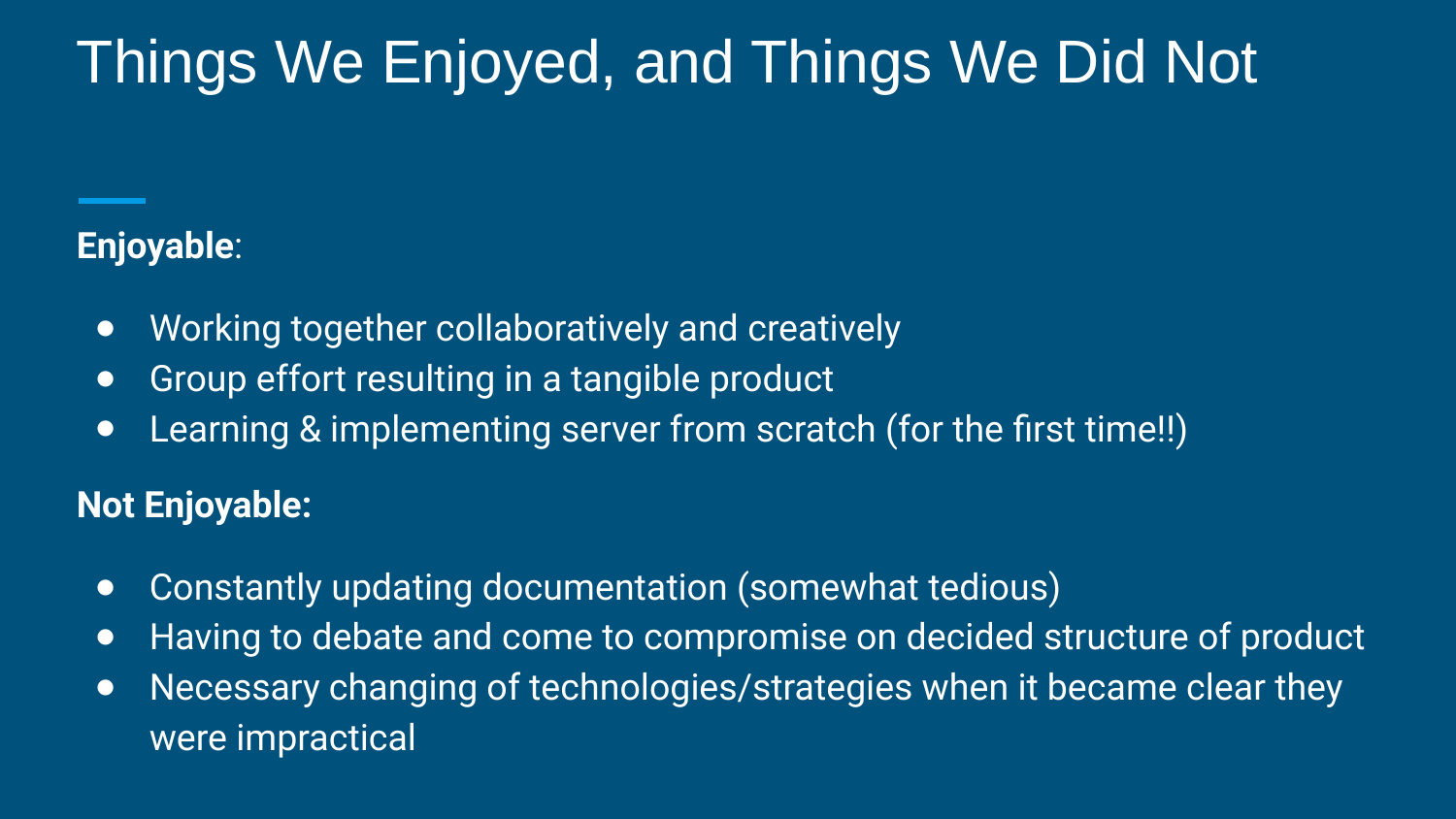

# Things We Enjoyed, and Things We Did Not

Enjoyable:
Working together collaboratively and creatively
Group effort resulting in a tangible product
Learning & implementing server from scratch (for the first time!!)
Not Enjoyable:
Constantly updating documentation (somewhat tedious)
Having to debate and come to compromise on decided structure of product
Necessary changing of technologies/strategies when it became clear they were impractical